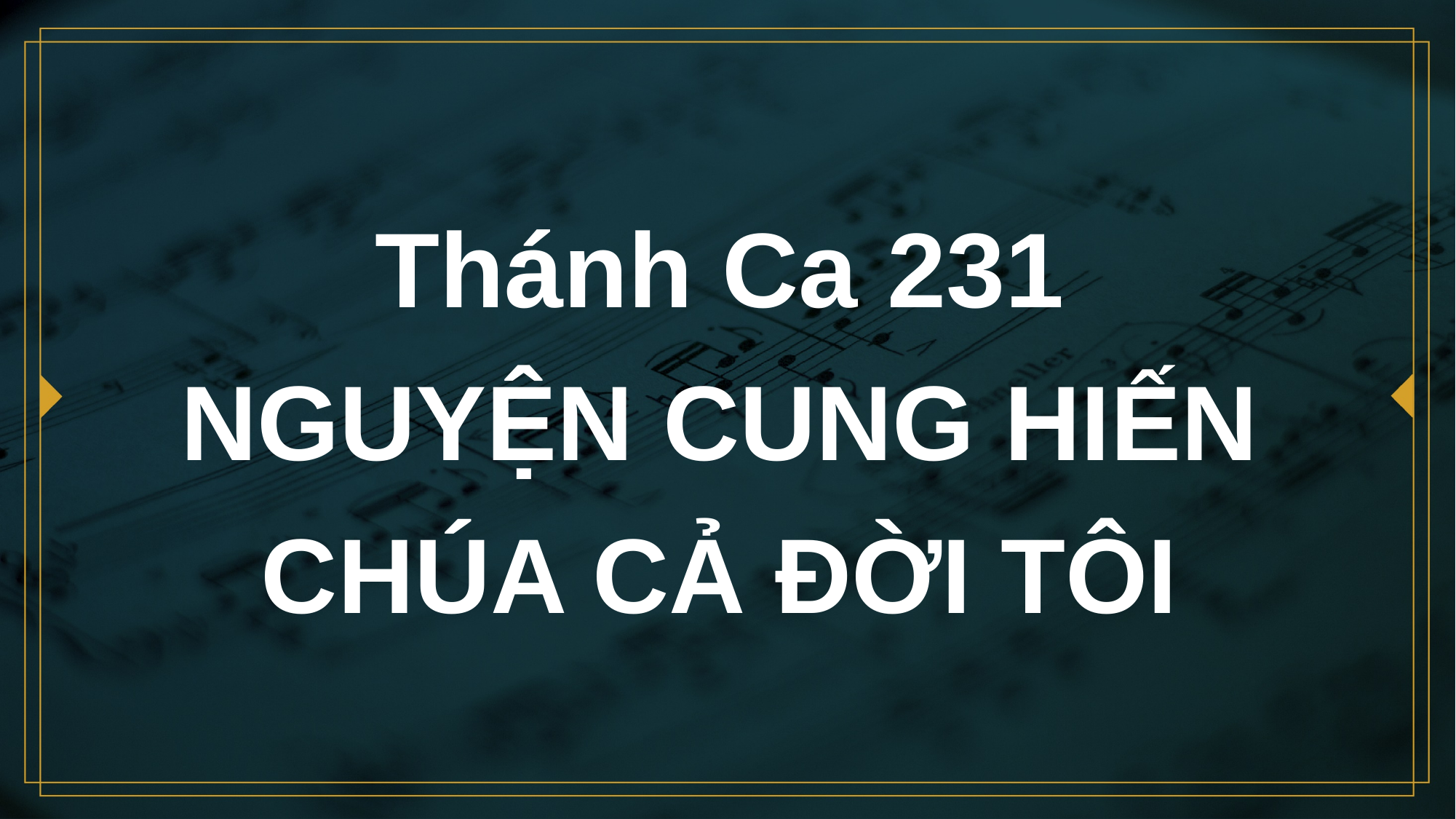

# Thánh Ca 231 NGUYỆN CUNG HIẾN CHÚA CẢ ĐỜI TÔI